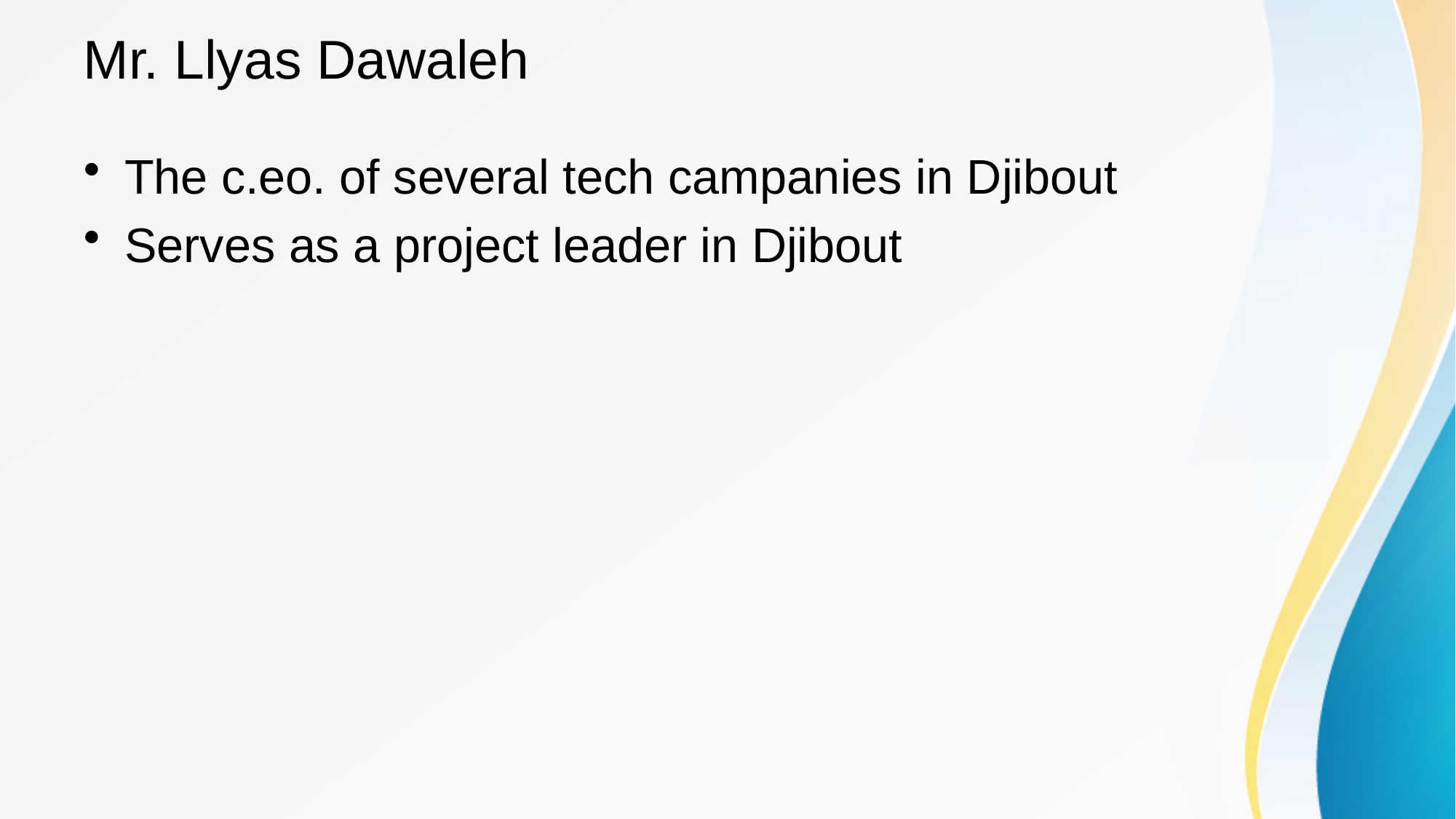

# Mr. Llyas Dawaleh
The c.eo. of several tech campanies in Djibout
Serves as a project leader in Djibout